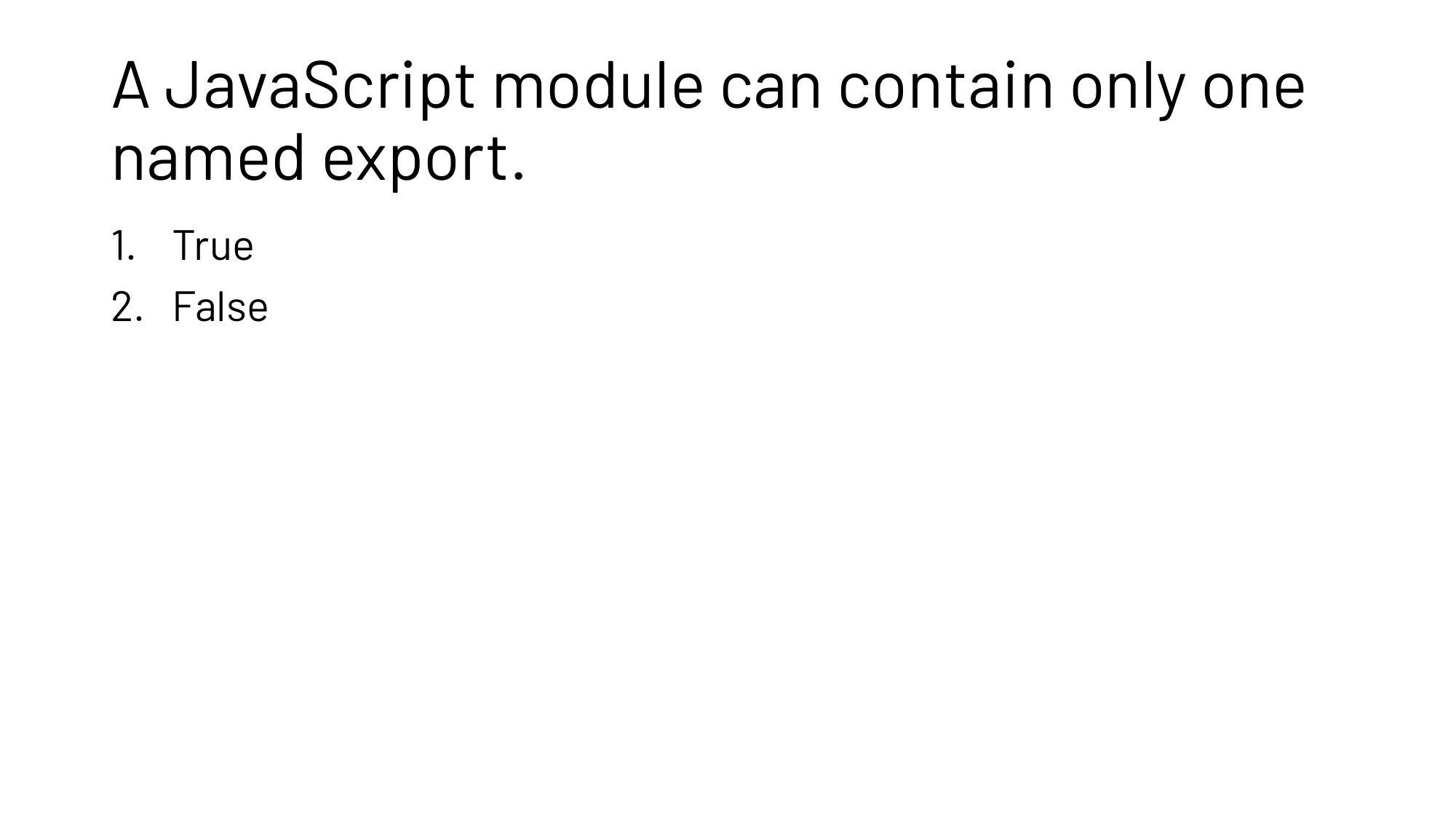

# A JavaScript module can contain only one named export.
True
False